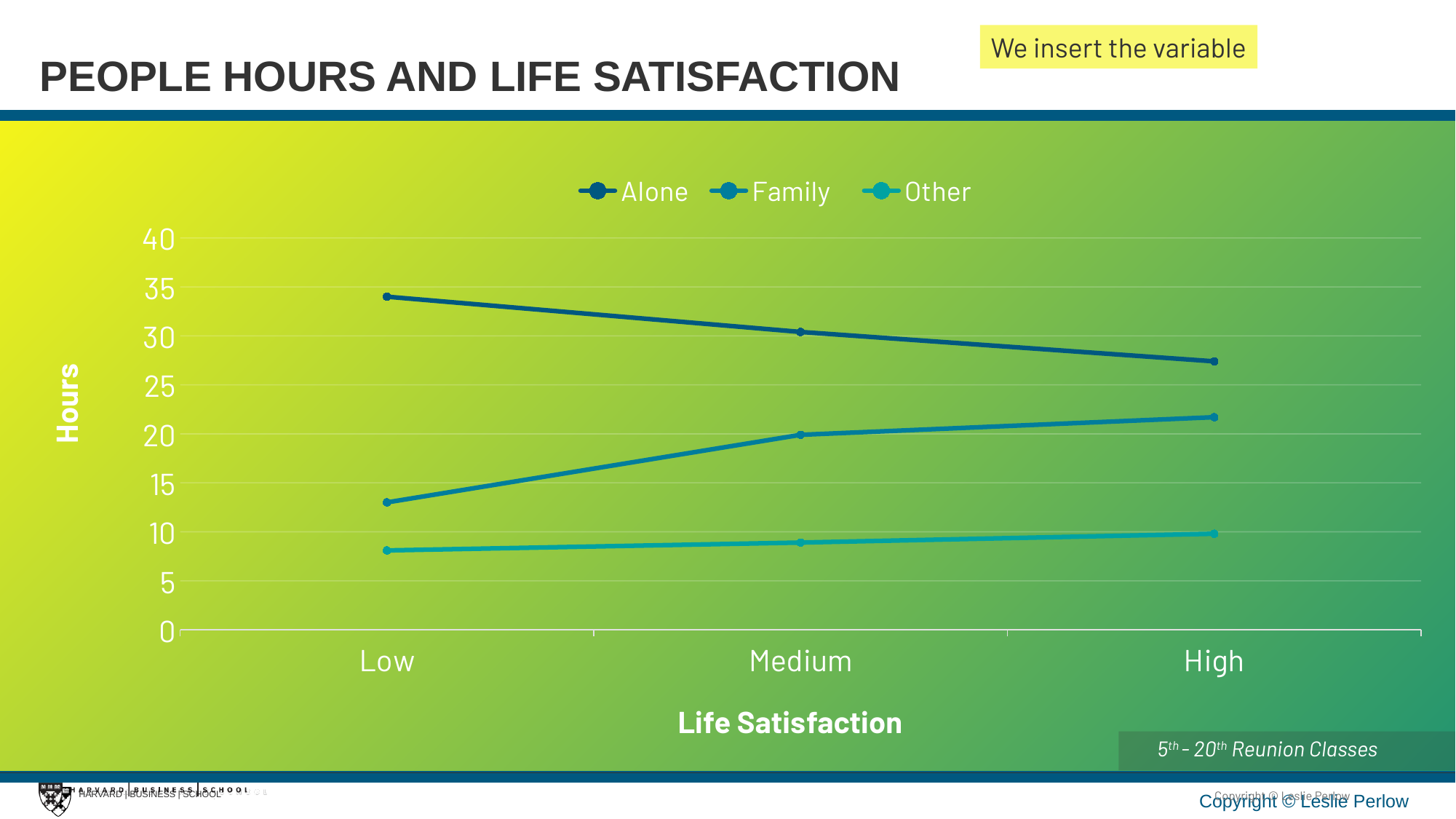

We insert the variable
# PEOPLE HOURS AND LIFE SATISFACTION

### Chart

| Category | Alone | Family   | Other   |
|---|---|---|---|
| Low | 34.0 | 13.0 | 8.1 |
| Medium | 30.4 | 19.9 | 8.9 |
| High | 27.4 | 21.7 | 9.8 |
5th - 20th Reunion Classes